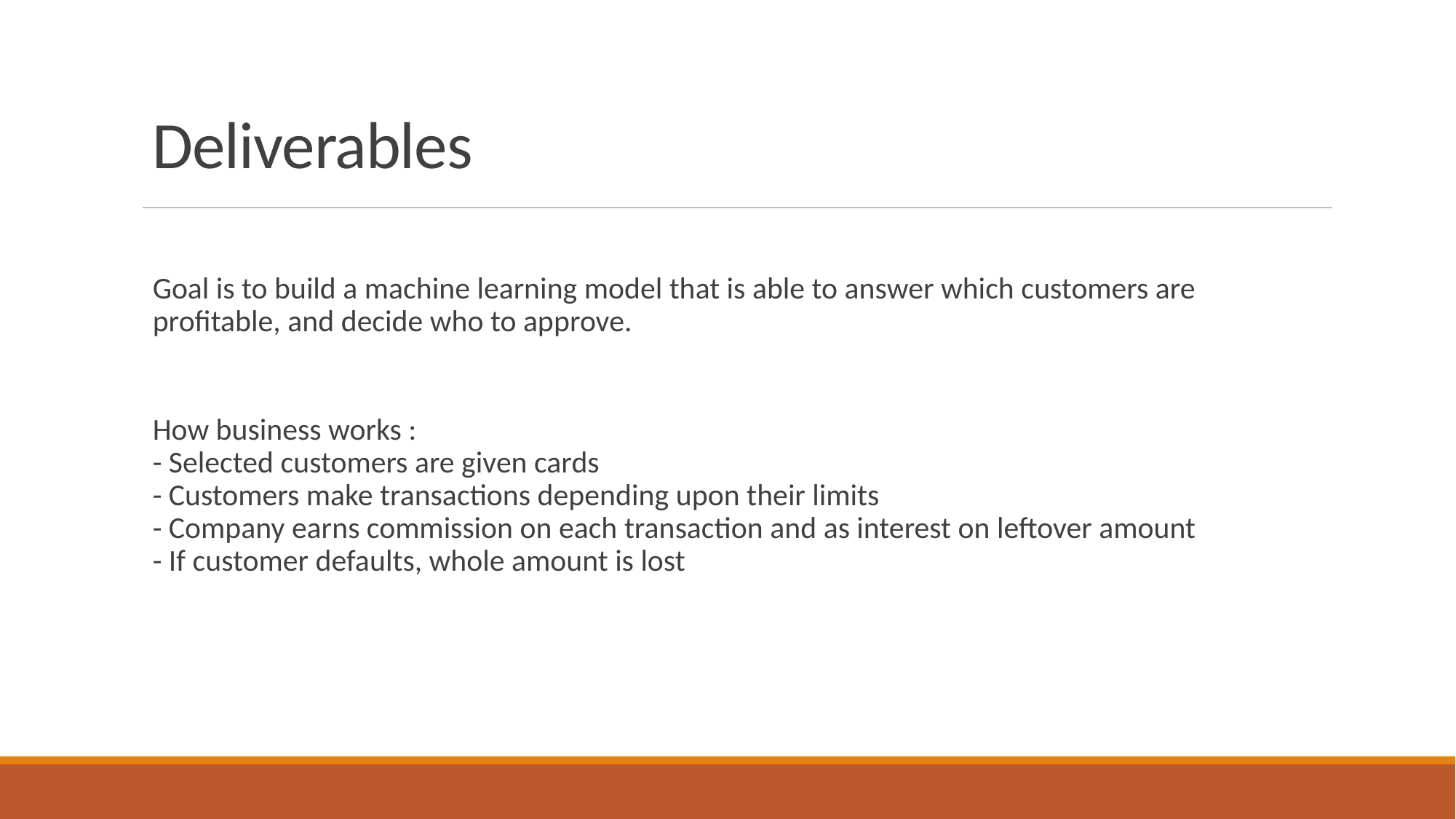

# Deliverables

Goal is to build a machine learning model that is able to answer which customers are profitable, and decide who to approve.

How business works :
- Selected customers are given cards
- Customers make transactions depending upon their limits
- Company earns commission on each transaction and as interest on leftover amount
- If customer defaults, whole amount is lost